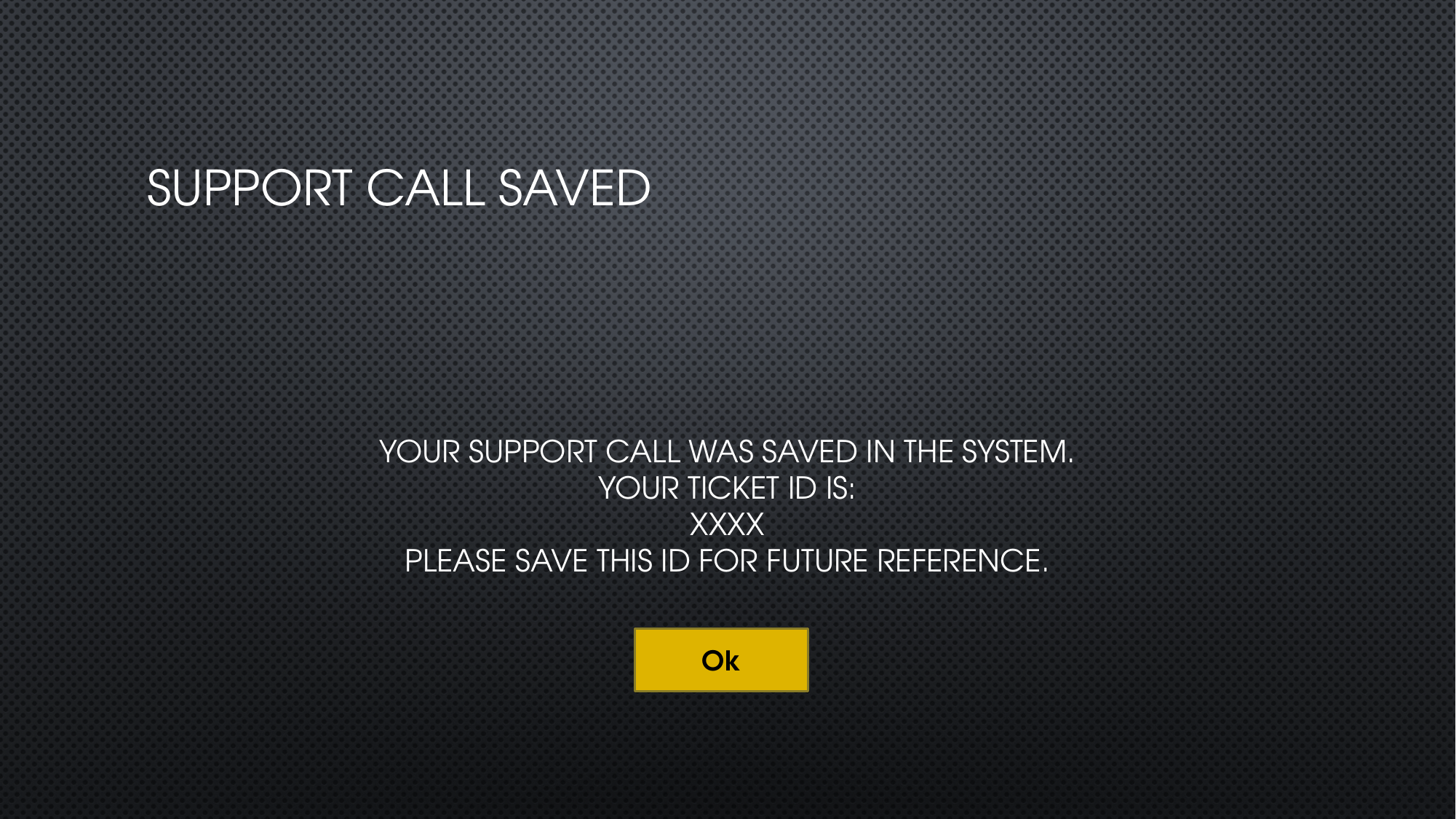

# Support call saved
Your support call was saved in the system.
Your ticket ID is:
XXXX
Please save this ID for future reference.
Ok